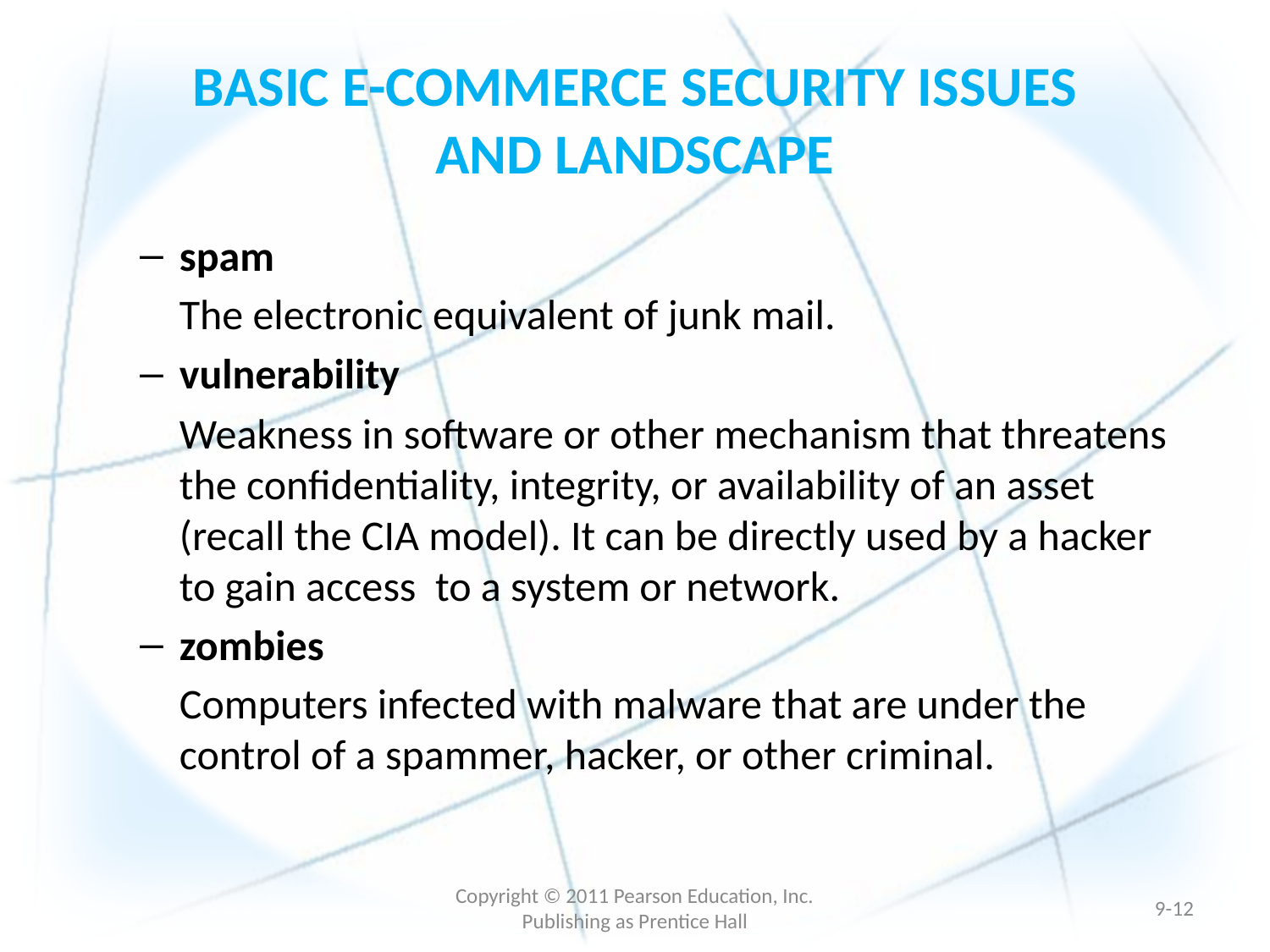

# BASIC E-COMMERCE SECURITY ISSUES AND LANDSCAPE
spam
	The electronic equivalent of junk mail.
vulnerability
	Weakness in software or other mechanism that threatens the confidentiality, integrity, or availability of an asset (recall the CIA model). It can be directly used by a hacker to gain access  to a system or network.
zombies
	Computers infected with malware that are under the control of a spammer, hacker, or other criminal.
Copyright © 2011 Pearson Education, Inc. Publishing as Prentice Hall
9-12